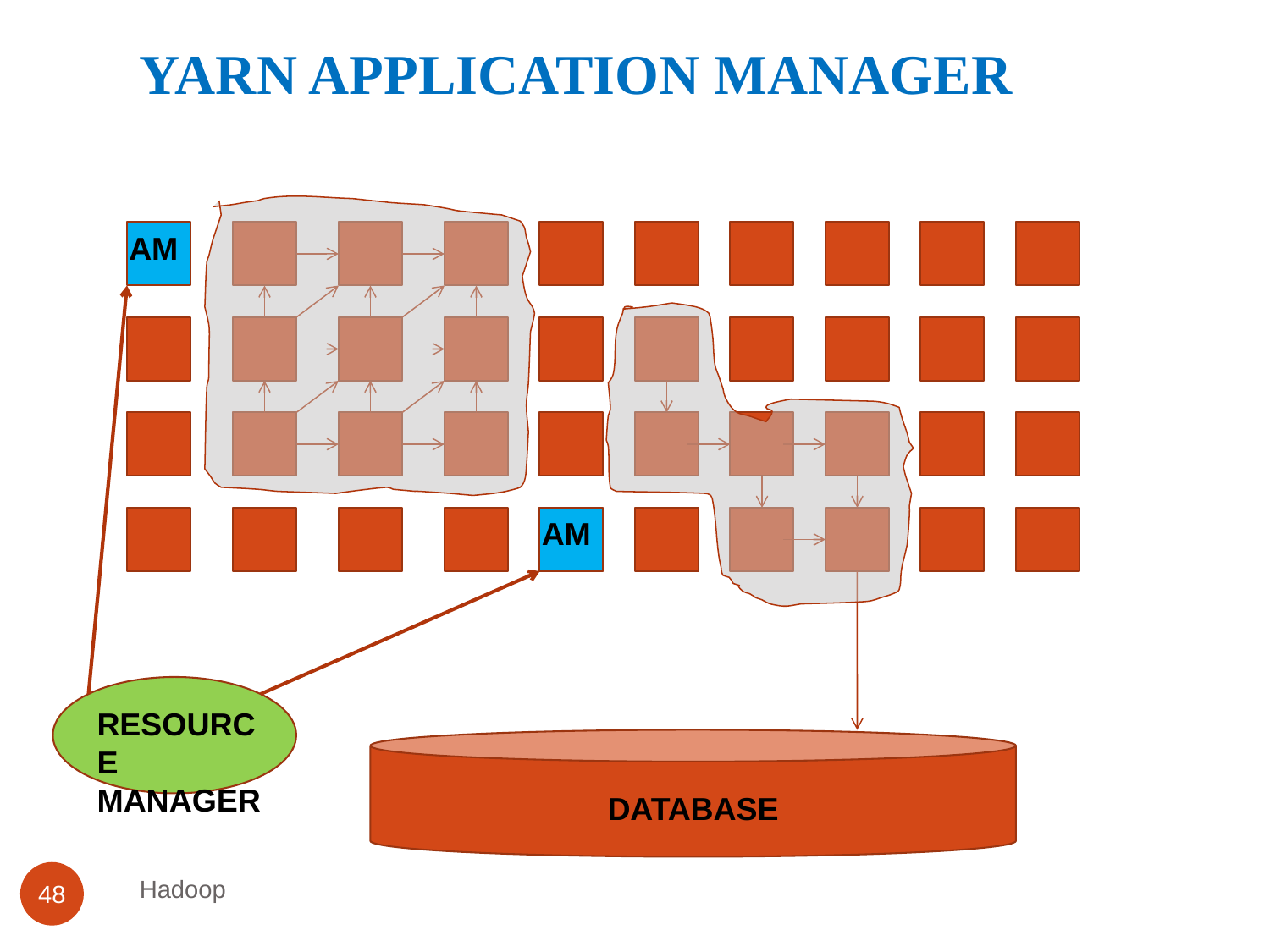

YARN APPLICATION MANAGER

AM

AM

RESOURCE MANAGER

DATABASE
Hadoop
48